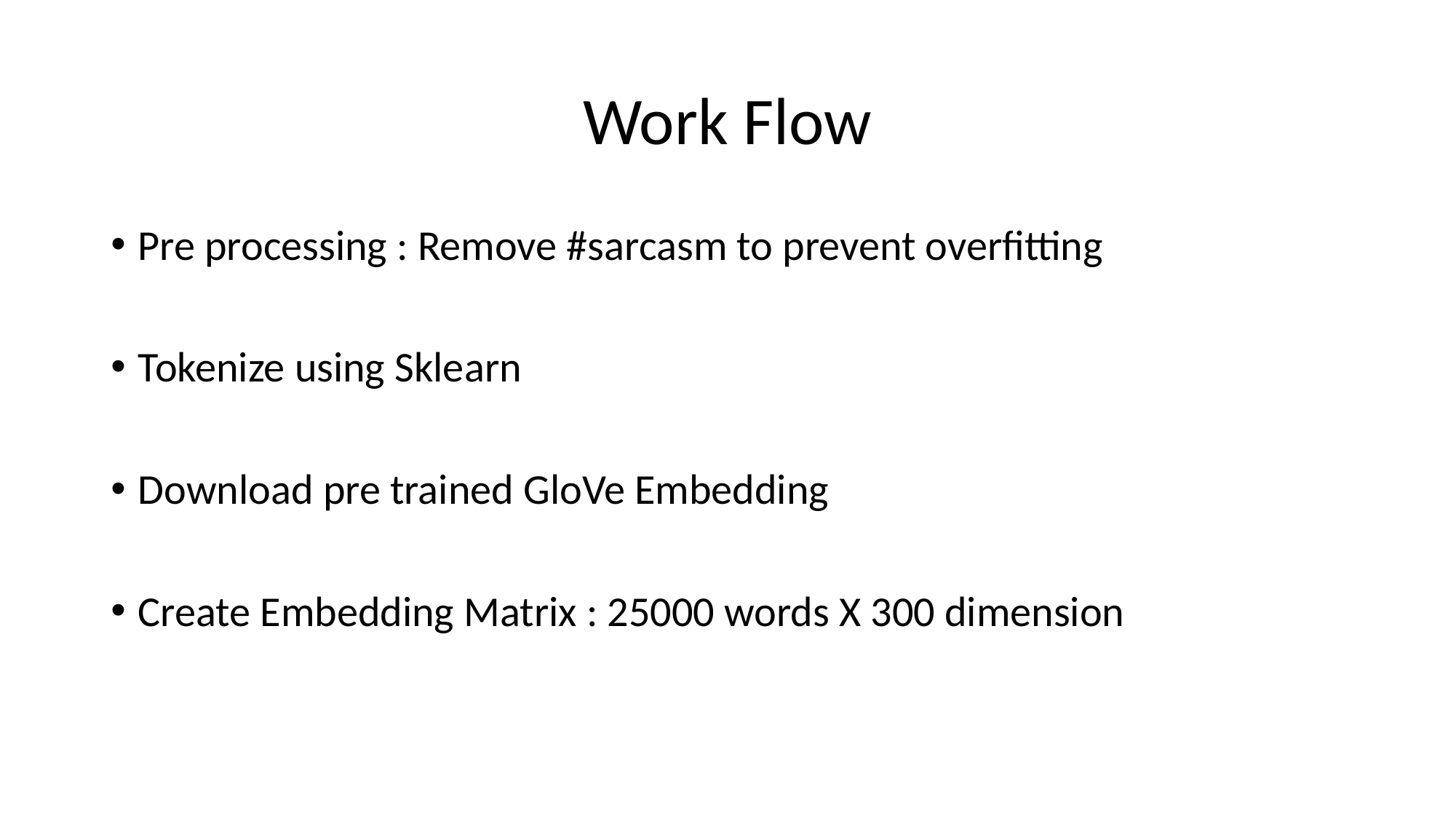

# Work Flow
Pre processing : Remove #sarcasm to prevent overfitting

Tokenize using Sklearn

Download pre trained GloVe Embedding

Create Embedding Matrix : 25000 words X 300 dimension